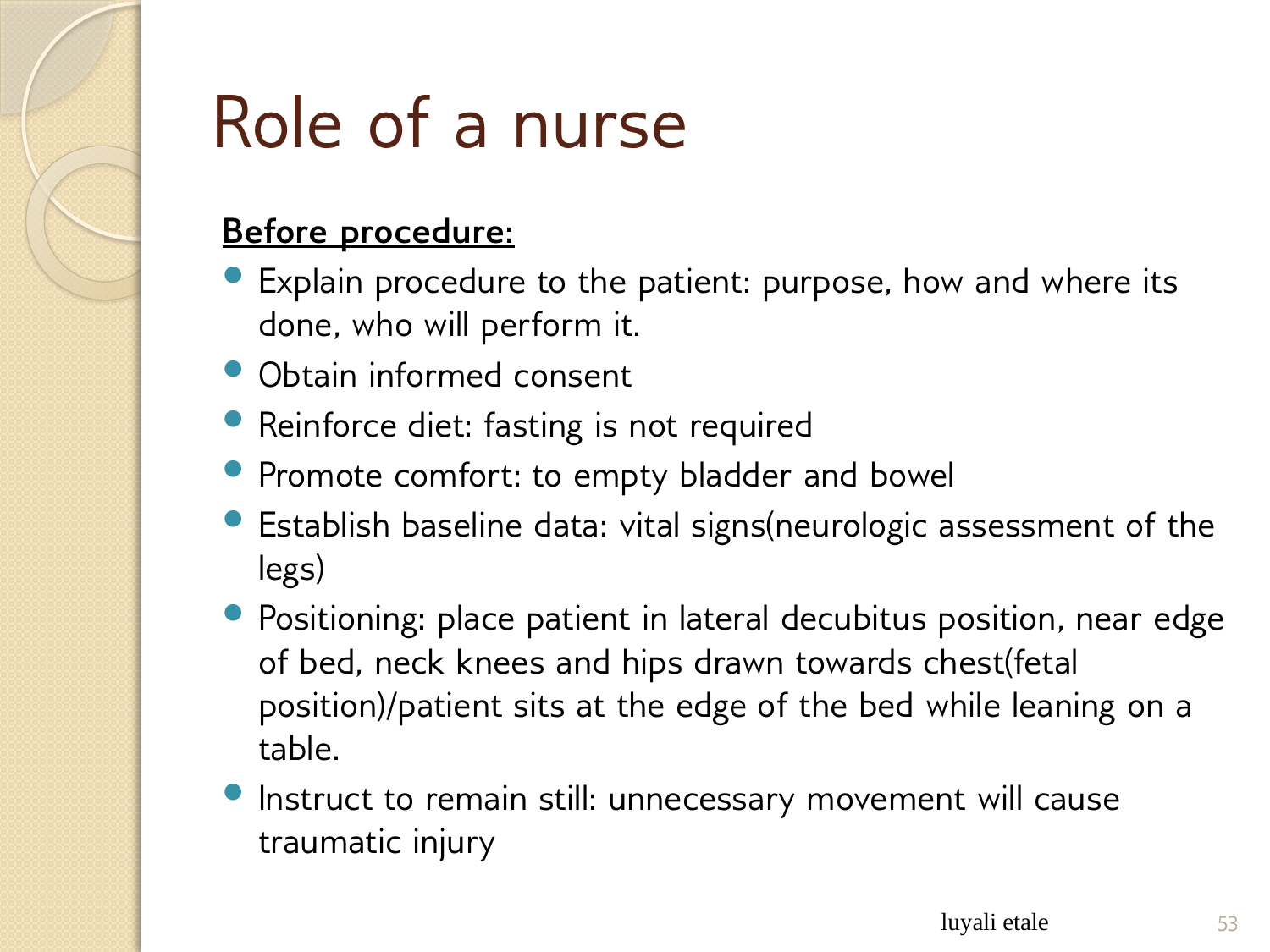

# Role of a nurse
Before procedure:
Explain procedure to the patient: purpose, how and where its done, who will perform it.
Obtain informed consent
Reinforce diet: fasting is not required
Promote comfort: to empty bladder and bowel
Establish baseline data: vital signs(neurologic assessment of the legs)
Positioning: place patient in lateral decubitus position, near edge of bed, neck knees and hips drawn towards chest(fetal position)/patient sits at the edge of the bed while leaning on a table.
Instruct to remain still: unnecessary movement will cause traumatic injury

luyali etale
53